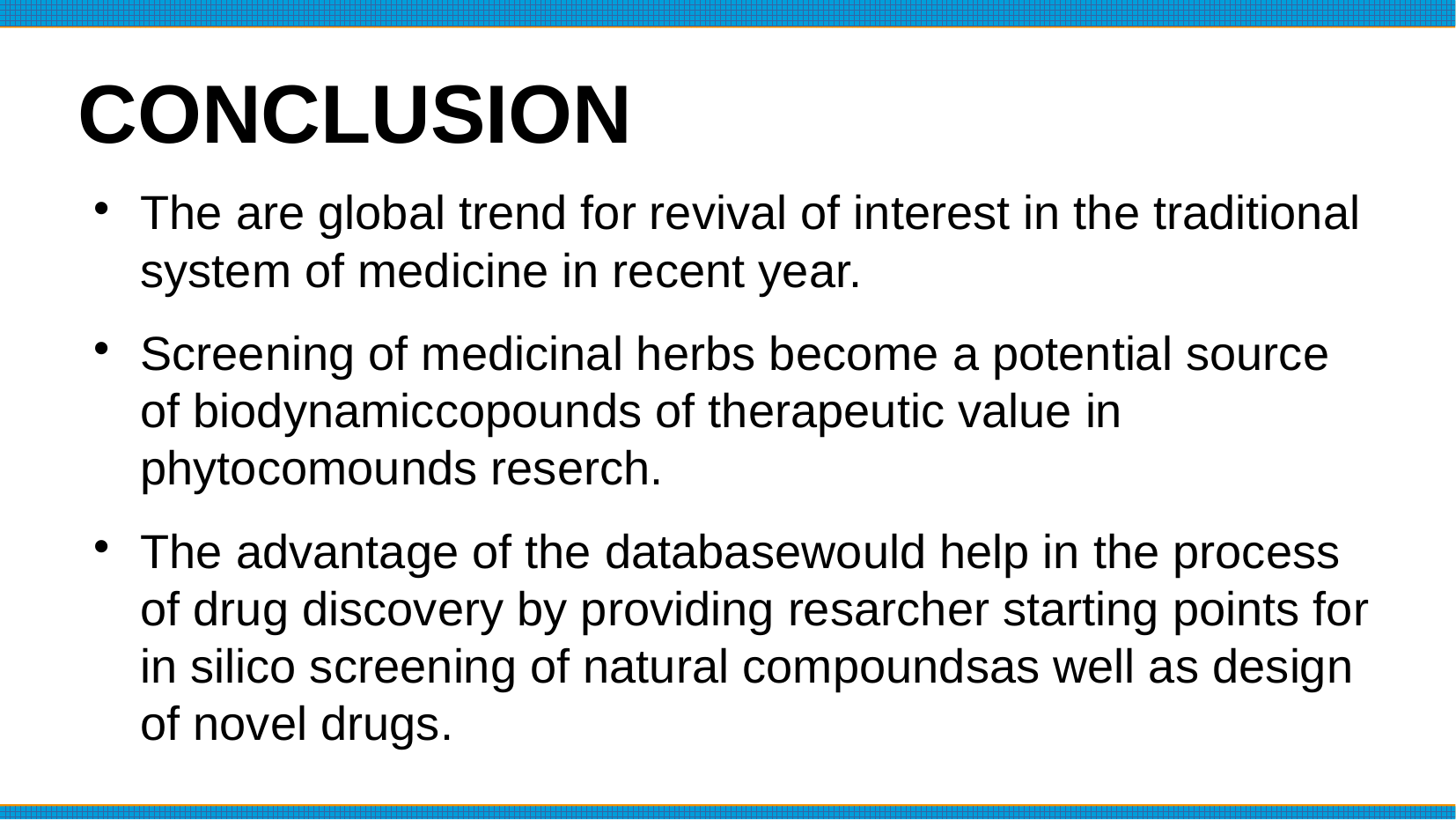

# CONCLUSION
The are global trend for revival of interest in the traditional system of medicine in recent year.
Screening of medicinal herbs become a potential source of biodynamiccopounds of therapeutic value in phytocomounds reserch.
The advantage of the databasewould help in the process of drug discovery by providing resarcher starting points for in silico screening of natural compoundsas well as design of novel drugs.